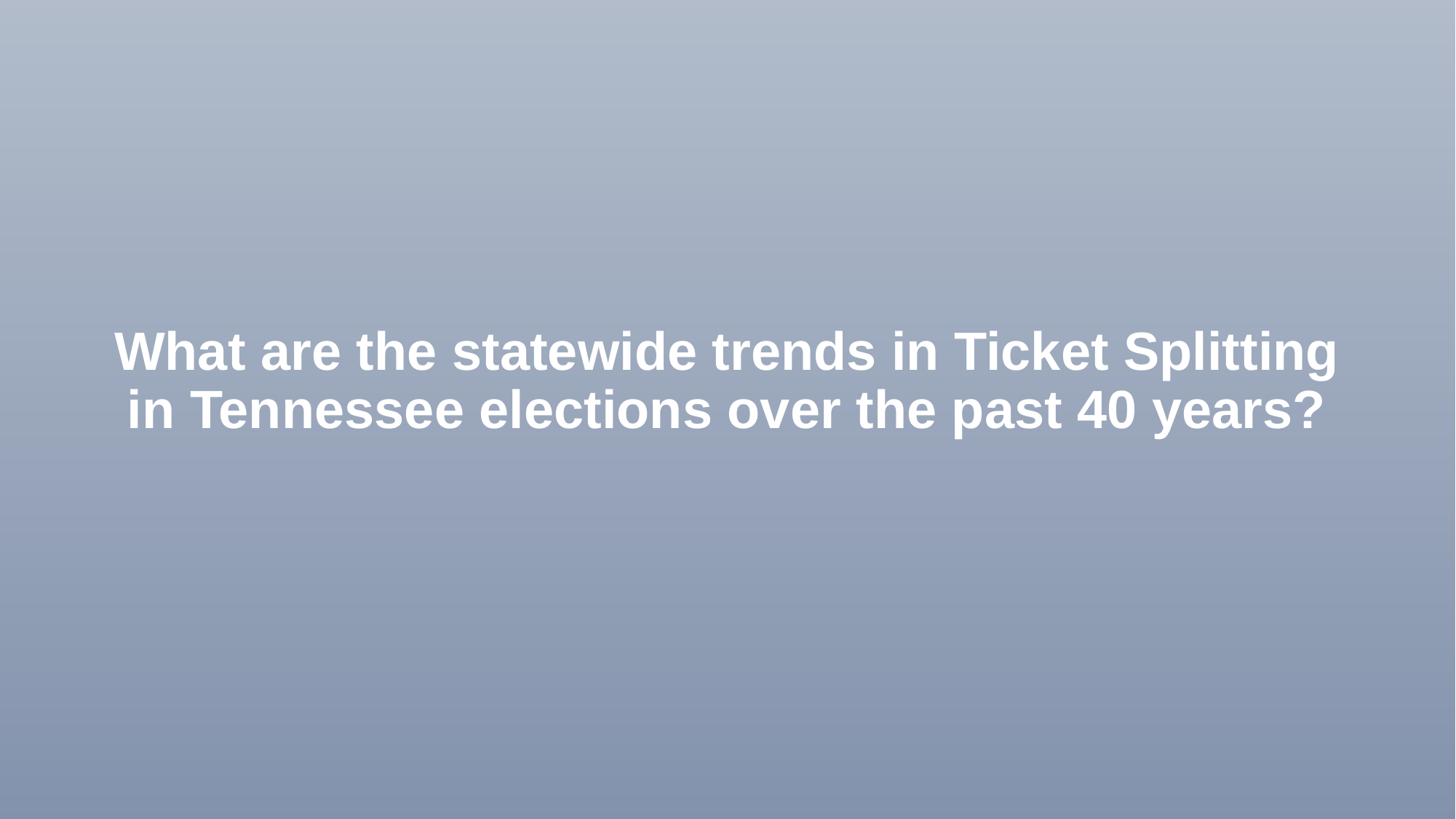

What are the statewide trends in Ticket Splitting in Tennessee elections over the past 40 years?